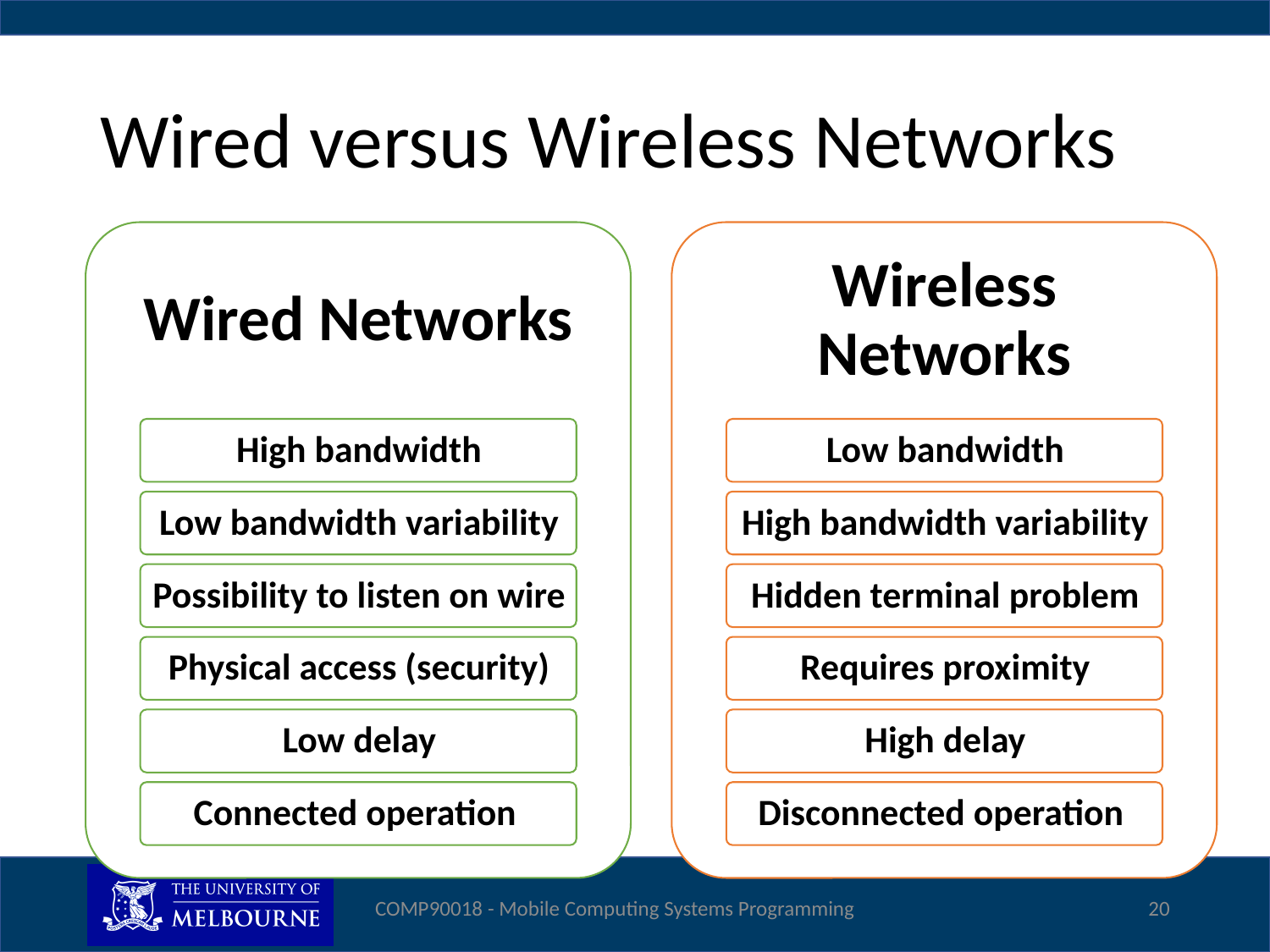

# Wired versus Wireless Networks
Wired Networks
High bandwidth
Low bandwidth variability
Possibility to listen on wire
Physical access (security)
Low delay
Connected operation
Wireless Networks
Low bandwidth
High bandwidth variability
Hidden terminal problem
Requires proximity
High delay
Disconnected operation
COMP90018 - Mobile Computing Systems Programming
20